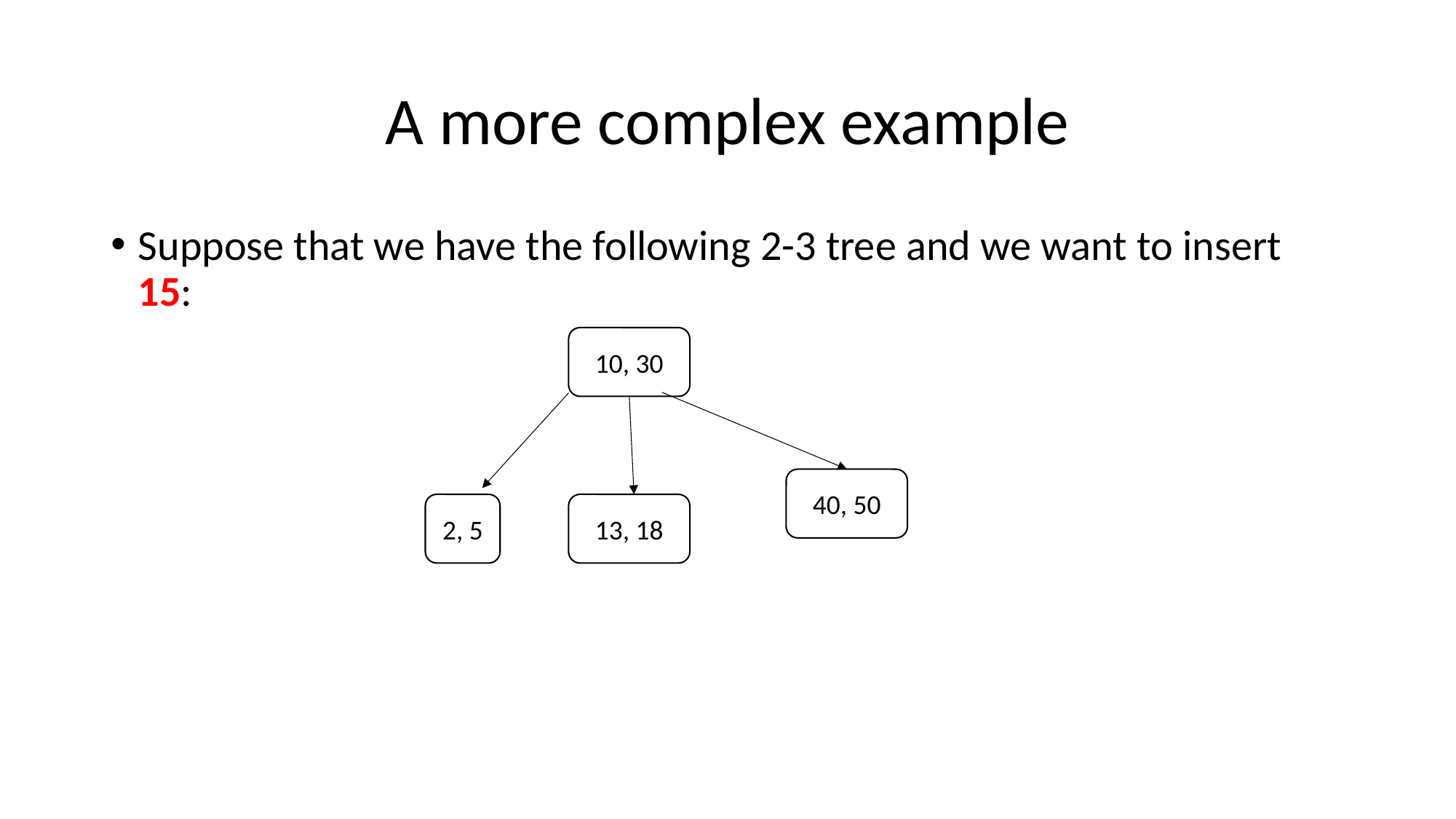

# A more complex example
Suppose that we have the following 2-3 tree and we want to insert 15:
10, 30
40, 50
2, 5
13, 18